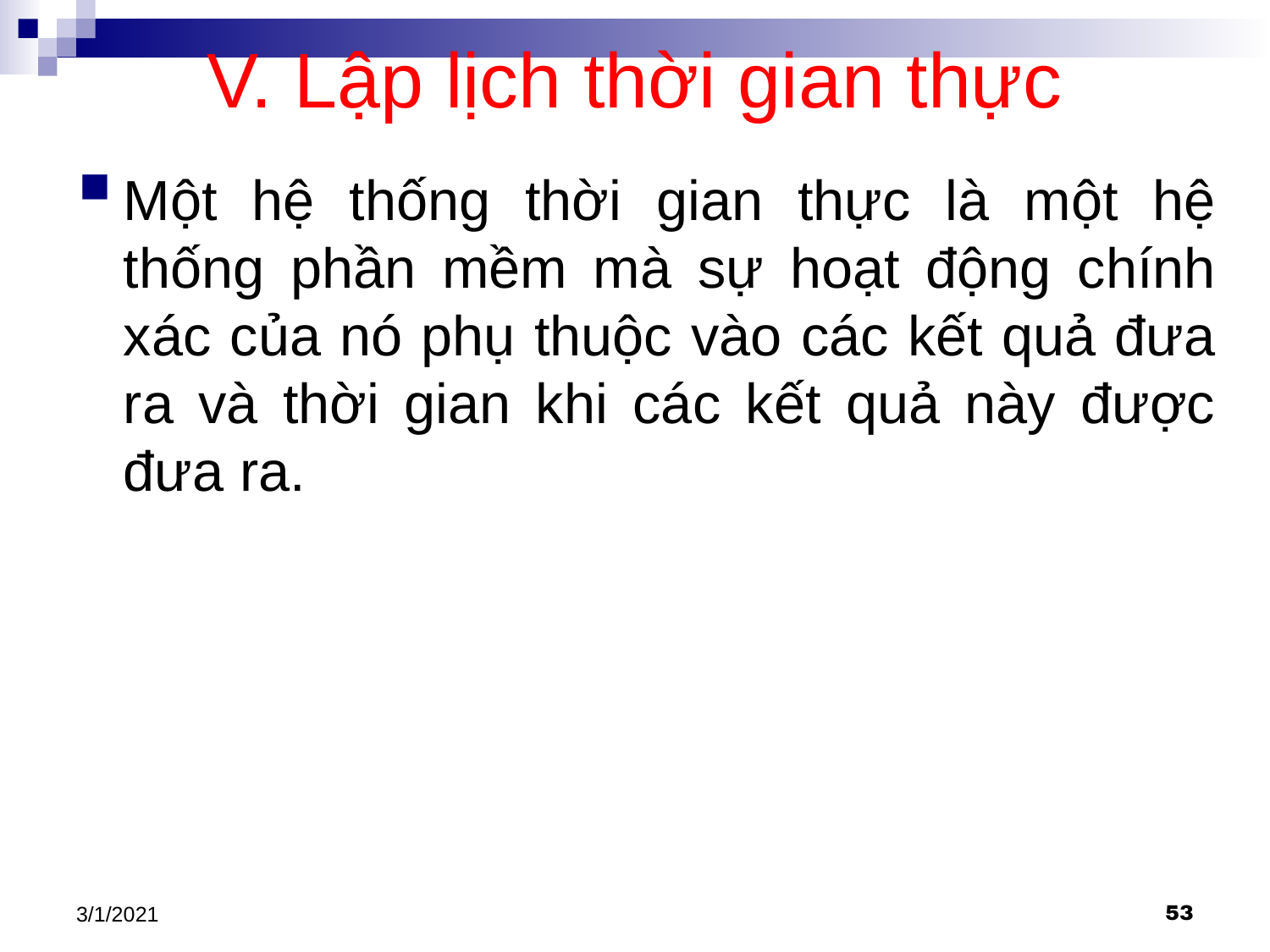

# V. Lập lịch thời gian thực
Một hệ thống thời gian thực là một hệ thống phần mềm mà sự hoạt động chính xác của nó phụ thuộc vào các kết quả đưa ra và thời gian khi các kết quả này được đưa ra.
3/1/2021
53